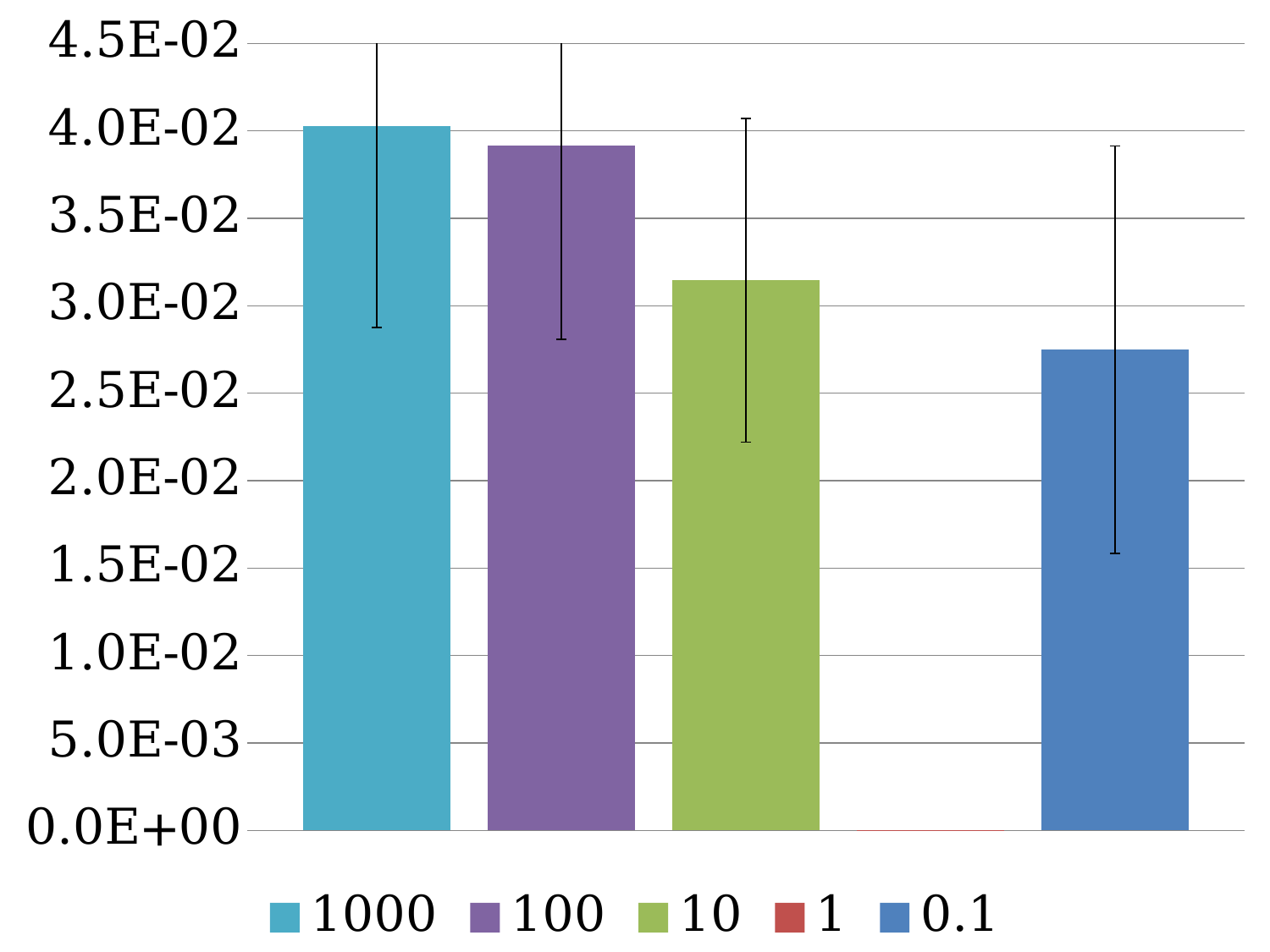

### Chart

| Category | 1000 | 100 | 10 | 1 | 0.1 |
|---|---|---|---|---|---|
|  | 0.04029740021999999 | 0.03916329048860003 | 0.03145337711260001 | 1.2377900507159994e-14 | 0.027493047218799985 |